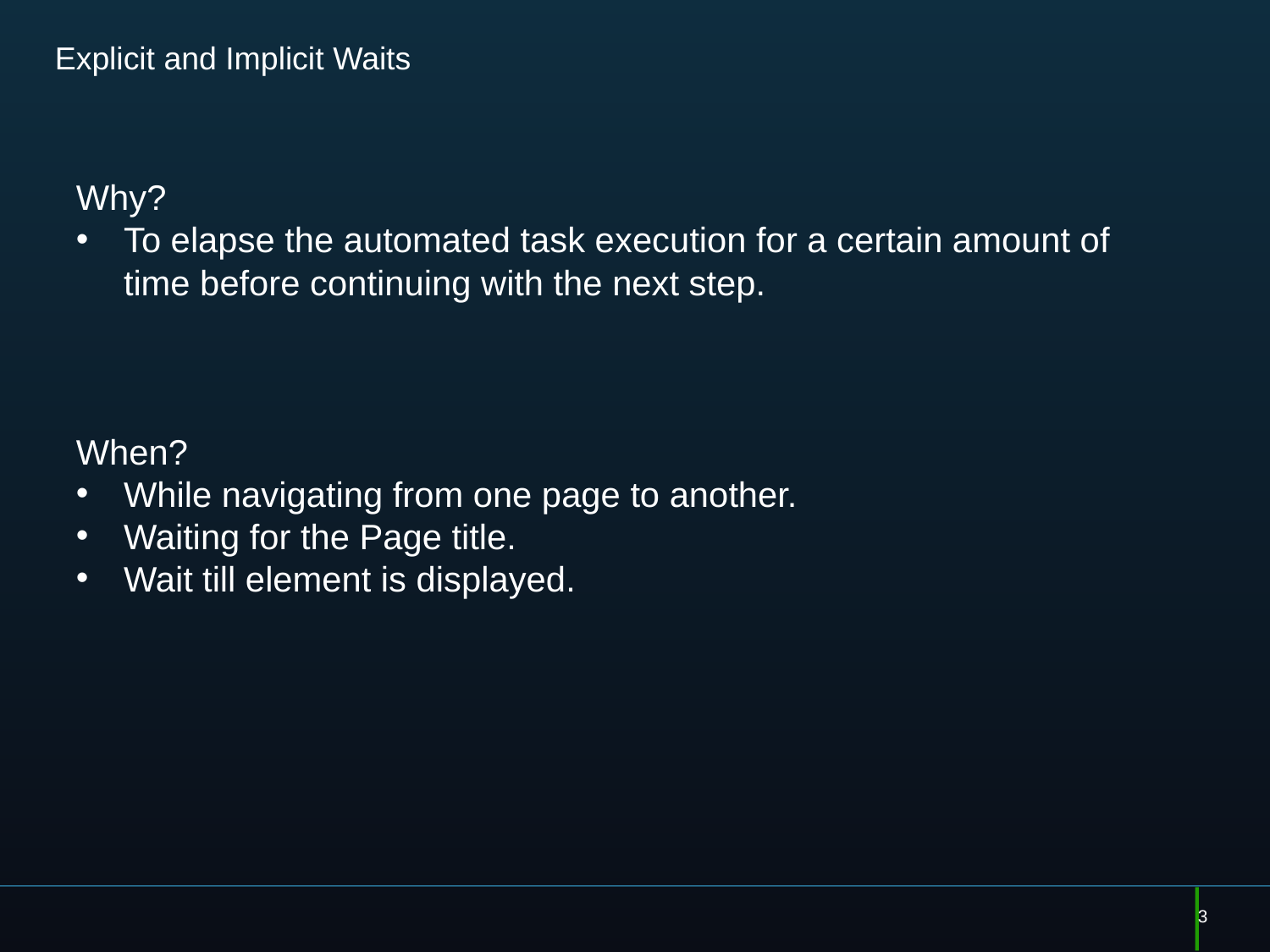

# Explicit and Implicit Waits
Why?
To elapse the automated task execution for a certain amount of time before continuing with the next step.

When?
While navigating from one page to another.
Waiting for the Page title.
Wait till element is displayed.
3